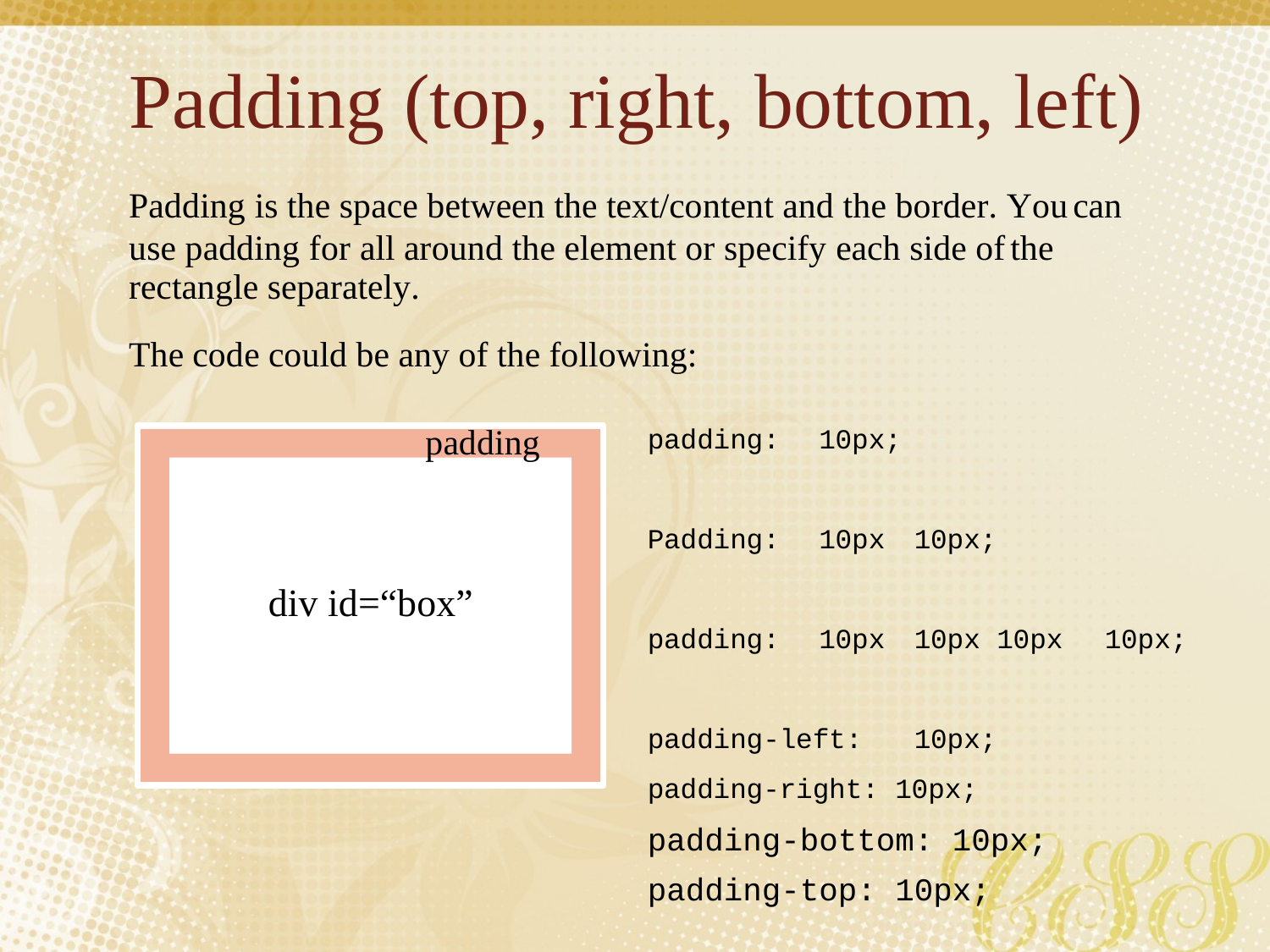

Padding (top, right, bottom, left)
Padding is the space between the text/content and the border. You
can
use padding for all around the element or specify each side of
rectangle separately.
the
The
code
could
be
any
of
the
following:
padding:
10px;

padding
div id=“box”

Padding:
10px
10px;
padding:
10px
10px 10px
10px;
padding-left:
10px;
padding-right: 10px;
padding-bottom: 10px;
padding-top: 10px;